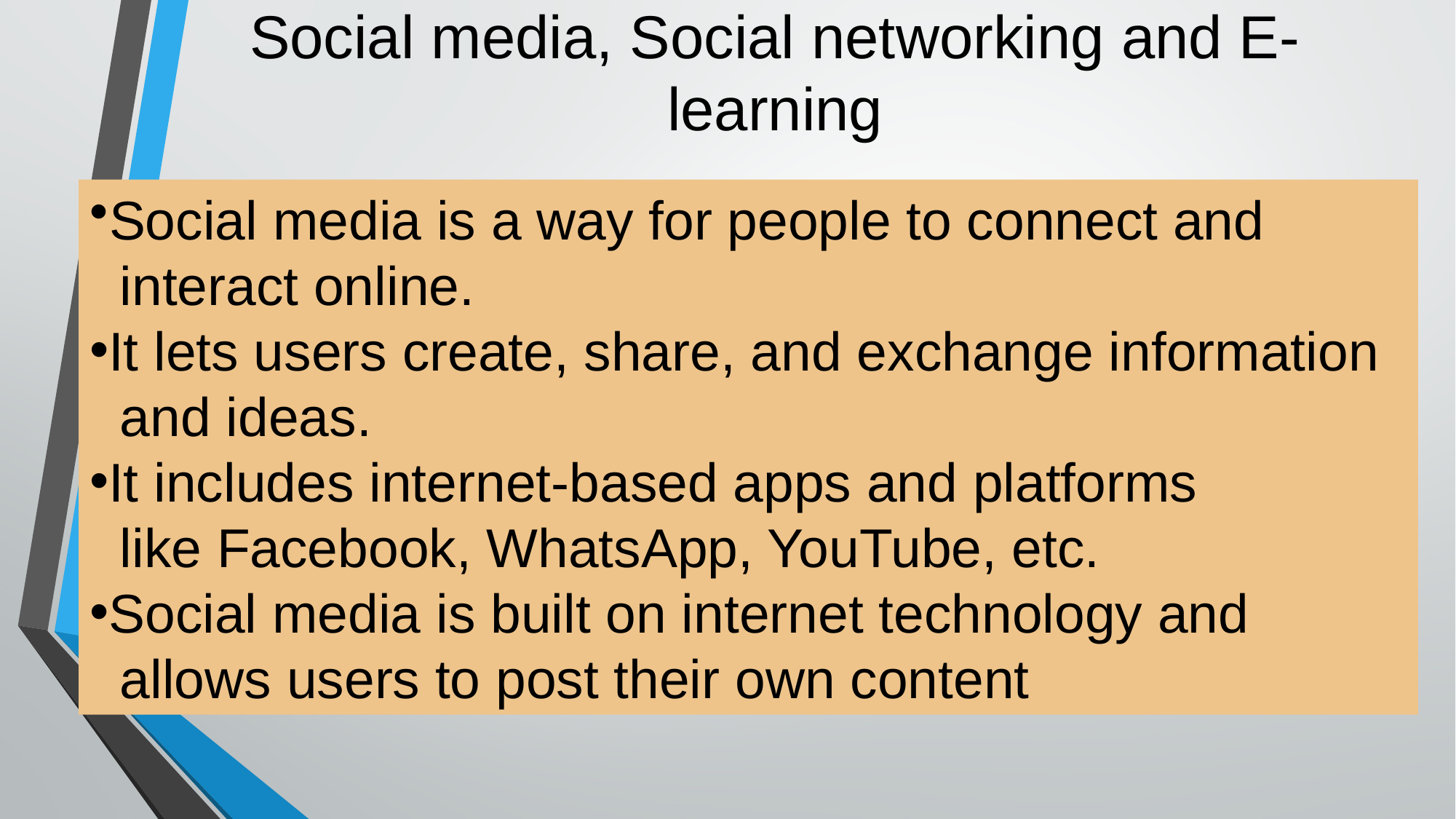

# Social media, Social networking and E-learning
Social media is a way for people to connect and
  interact online.
It lets users create, share, and exchange information
  and ideas.
It includes internet-based apps and platforms
  like Facebook, WhatsApp, YouTube, etc.
Social media is built on internet technology and
  allows users to post their own content